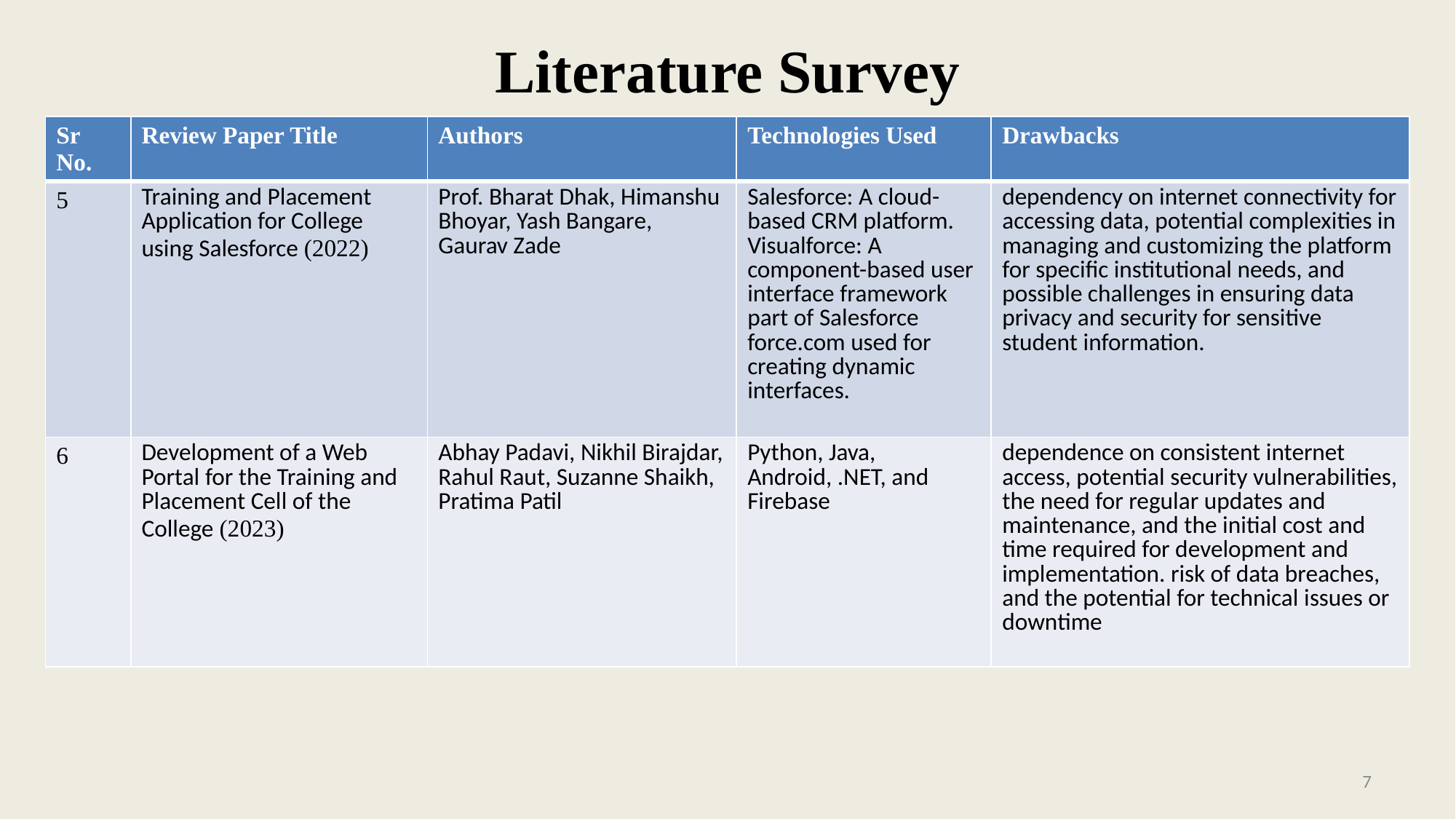

# Literature Survey
| Sr No. | Review Paper Title | Authors | Technologies Used | Drawbacks |
| --- | --- | --- | --- | --- |
| 5 | Training and Placement Application for College using Salesforce (2022) | Prof. Bharat Dhak, Himanshu Bhoyar, Yash Bangare, Gaurav Zade | Salesforce: A cloud-based CRM platform. Visualforce: A component-based user interface framework part of Salesforce force.com used for creating dynamic interfaces. | dependency on internet connectivity for accessing data, potential complexities in managing and customizing the platform for specific institutional needs, and possible challenges in ensuring data privacy and security for sensitive student information. |
| 6 | Development of a Web Portal for the Training and Placement Cell of the College (2023) | Abhay Padavi, Nikhil Birajdar, Rahul Raut, Suzanne Shaikh, Pratima Patil | Python, Java, Android, .NET, and Firebase | dependence on consistent internet access, potential security vulnerabilities, the need for regular updates and maintenance, and the initial cost and time required for development and implementation. risk of data breaches, and the potential for technical issues or downtime |
7